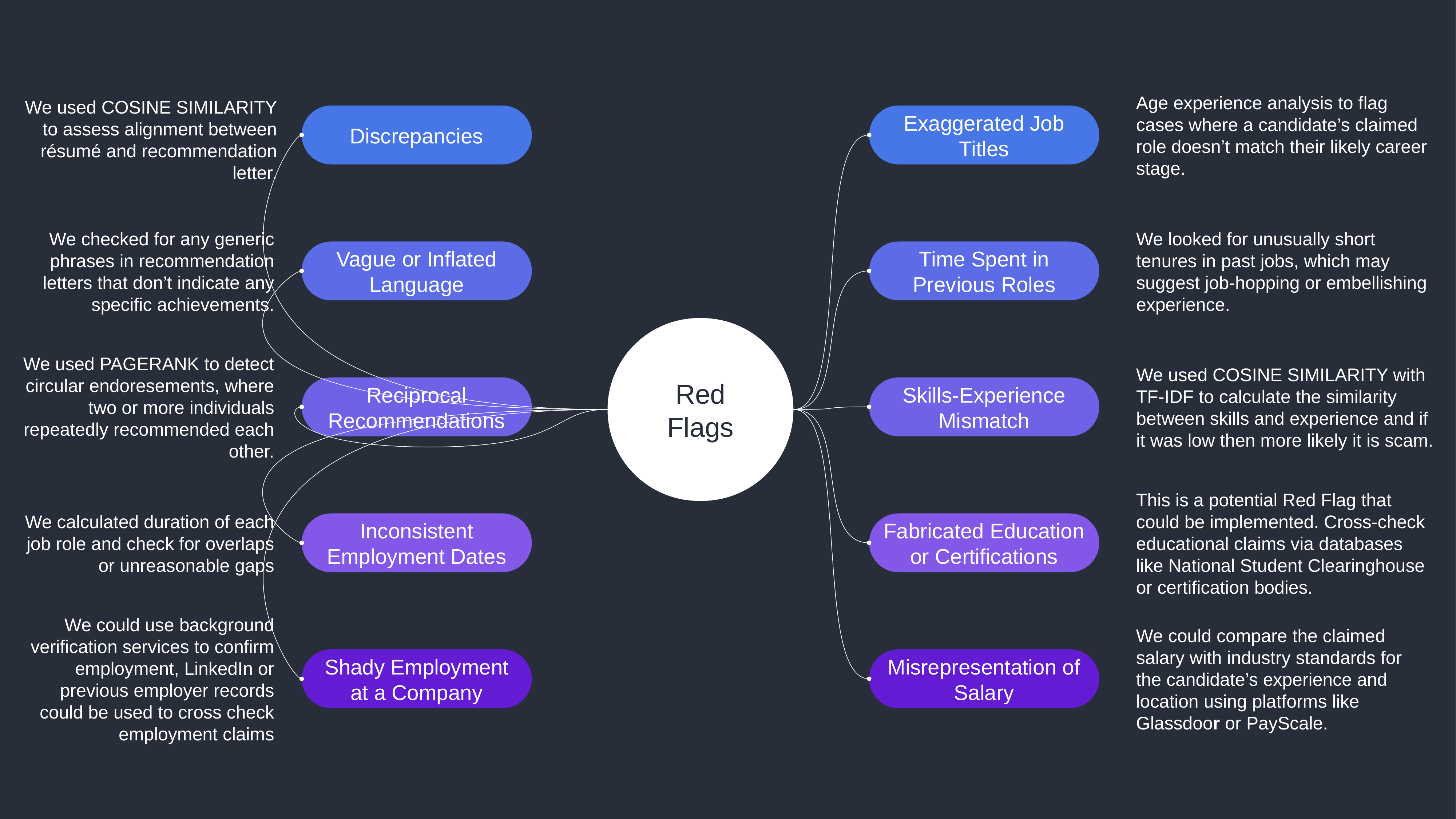

Age experience analysis to flag cases where a candidate’s claimed role doesn’t match their likely career stage.
We used COSINE SIMILARITY to assess alignment between résumé and recommendation letter.
Discrepancies
Exaggerated Job Titles
We checked for any generic phrases in recommendation letters that don’t indicate any specific achievements.
We looked for unusually short tenures in past jobs, which may suggest job-hopping or embellishing experience.
Vague or Inflated Language
Time Spent in Previous Roles
Red Flags
We used PAGERANK to detect circular endoresements, where two or more individuals repeatedly recommended each other.
We used COSINE SIMILARITY with TF-IDF to calculate the similarity between skills and experience and if it was low then more likely it is scam.
Reciprocal Recommendations
Skills-Experience Mismatch
This is a potential Red Flag that could be implemented. Cross-check educational claims via databases like National Student Clearinghouse or certification bodies.
We calculated duration of each job role and check for overlaps or unreasonable gaps
Inconsistent Employment Dates
Fabricated Education or Certifications
We could use background verification services to confirm employment, LinkedIn or previous employer records could be used to cross check employment claims
We could compare the claimed salary with industry standards for the candidate’s experience and location using platforms like Glassdoor or PayScale.
Shady Employment at a Company
Misrepresentation of Salary